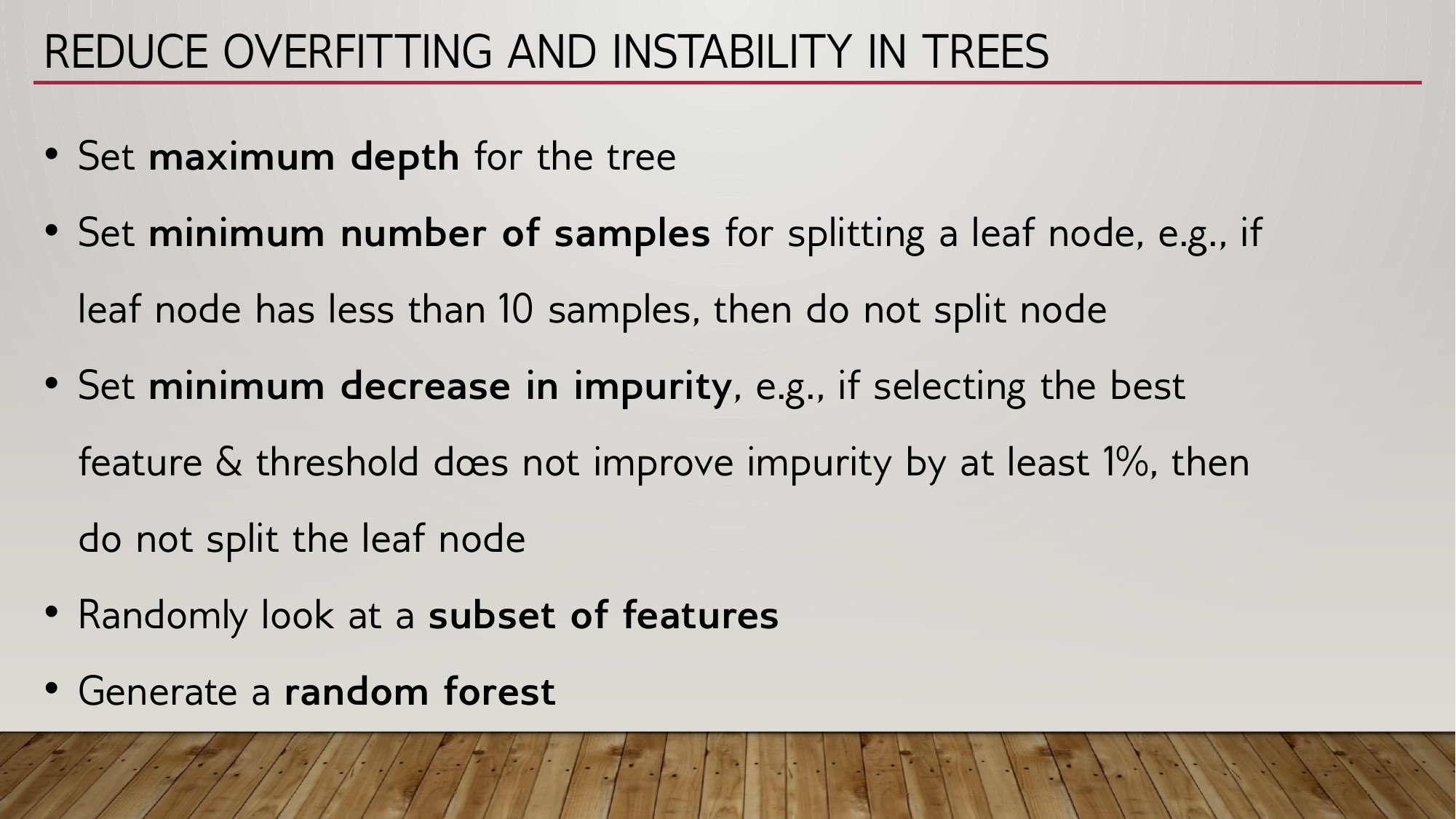

# Reduce overfitting and instability in trees
Set maximum depth for the tree
Set minimum number of samples for splitting a leaf node, e.g., if leaf node has less than 10 samples, then do not split node
Set minimum decrease in impurity, e.g., if selecting the best feature & threshold does not improve impurity by at least 1%, then do not split the leaf node
Randomly look at a subset of features
Generate a random forest